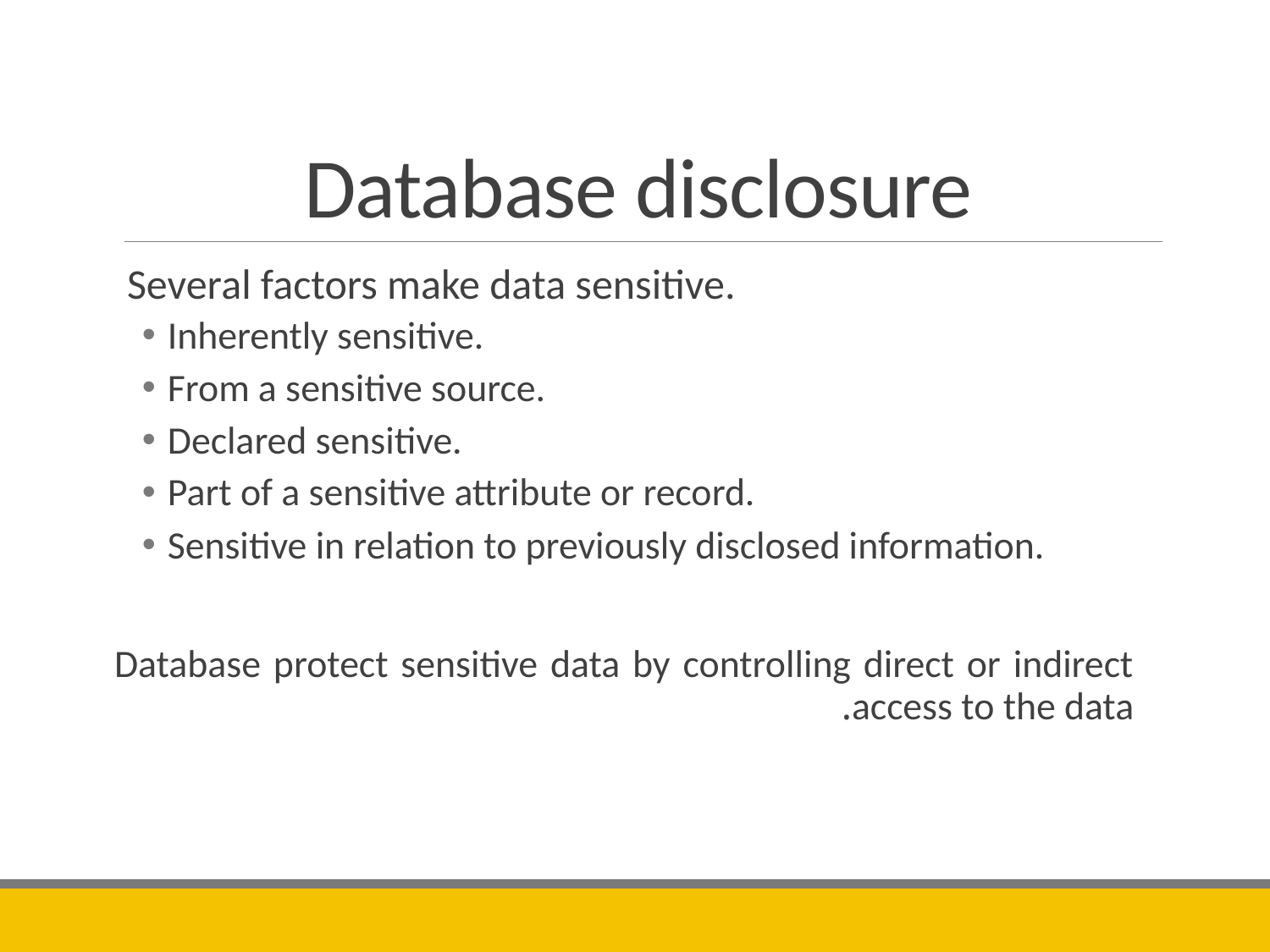

# Database disclosure
Several factors make data sensitive.
Inherently sensitive.
From a sensitive source.
Declared sensitive.
Part of a sensitive attribute or record.
Sensitive in relation to previously disclosed information.

Database protect sensitive data by controlling direct or indirect access to the data.